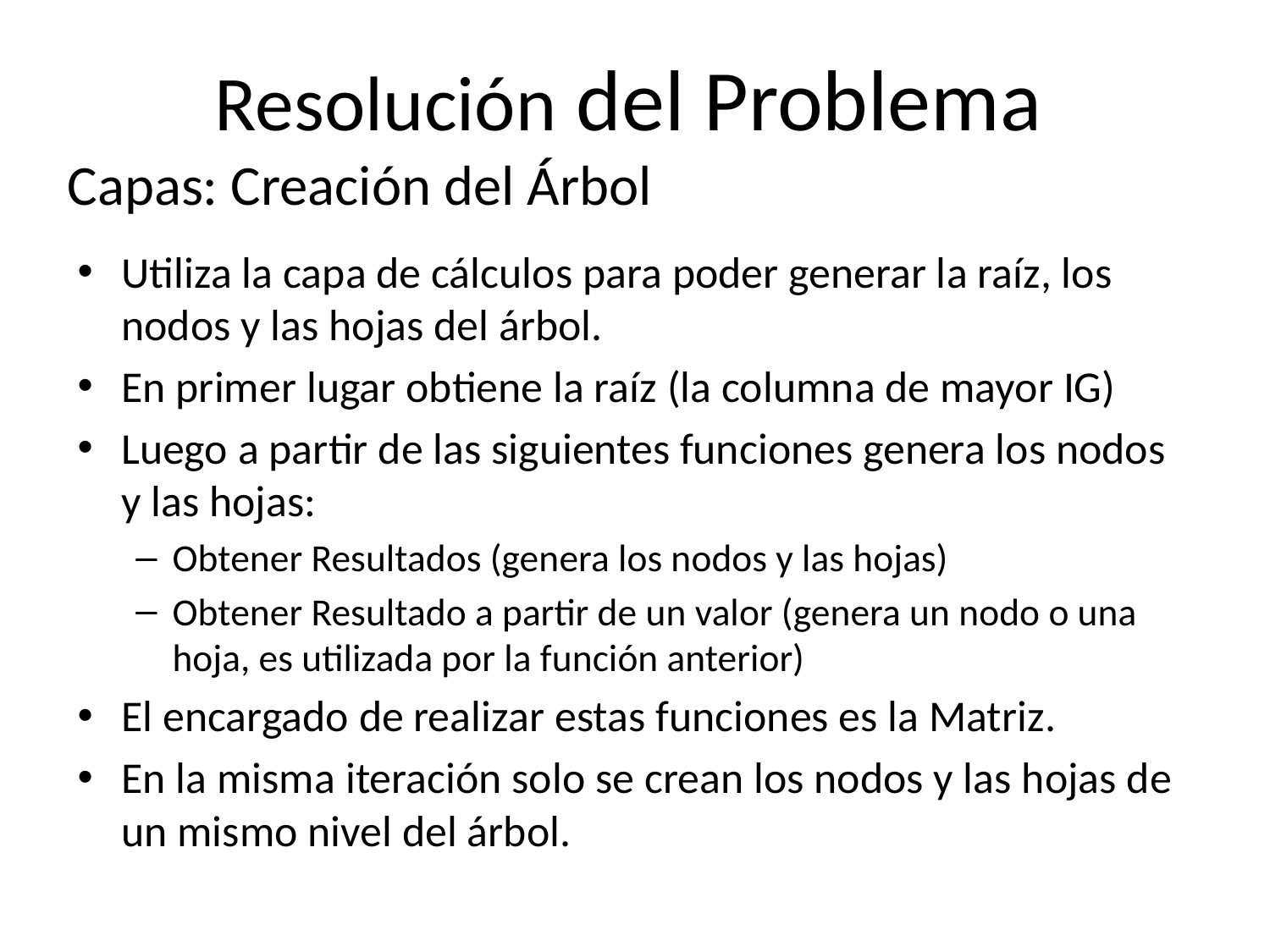

Resolución del Problema
Capas: Creación del Árbol
Utiliza la capa de cálculos para poder generar la raíz, los nodos y las hojas del árbol.
En primer lugar obtiene la raíz (la columna de mayor IG)
Luego a partir de las siguientes funciones genera los nodos y las hojas:
Obtener Resultados (genera los nodos y las hojas)
Obtener Resultado a partir de un valor (genera un nodo o una hoja, es utilizada por la función anterior)
El encargado de realizar estas funciones es la Matriz.
En la misma iteración solo se crean los nodos y las hojas de un mismo nivel del árbol.